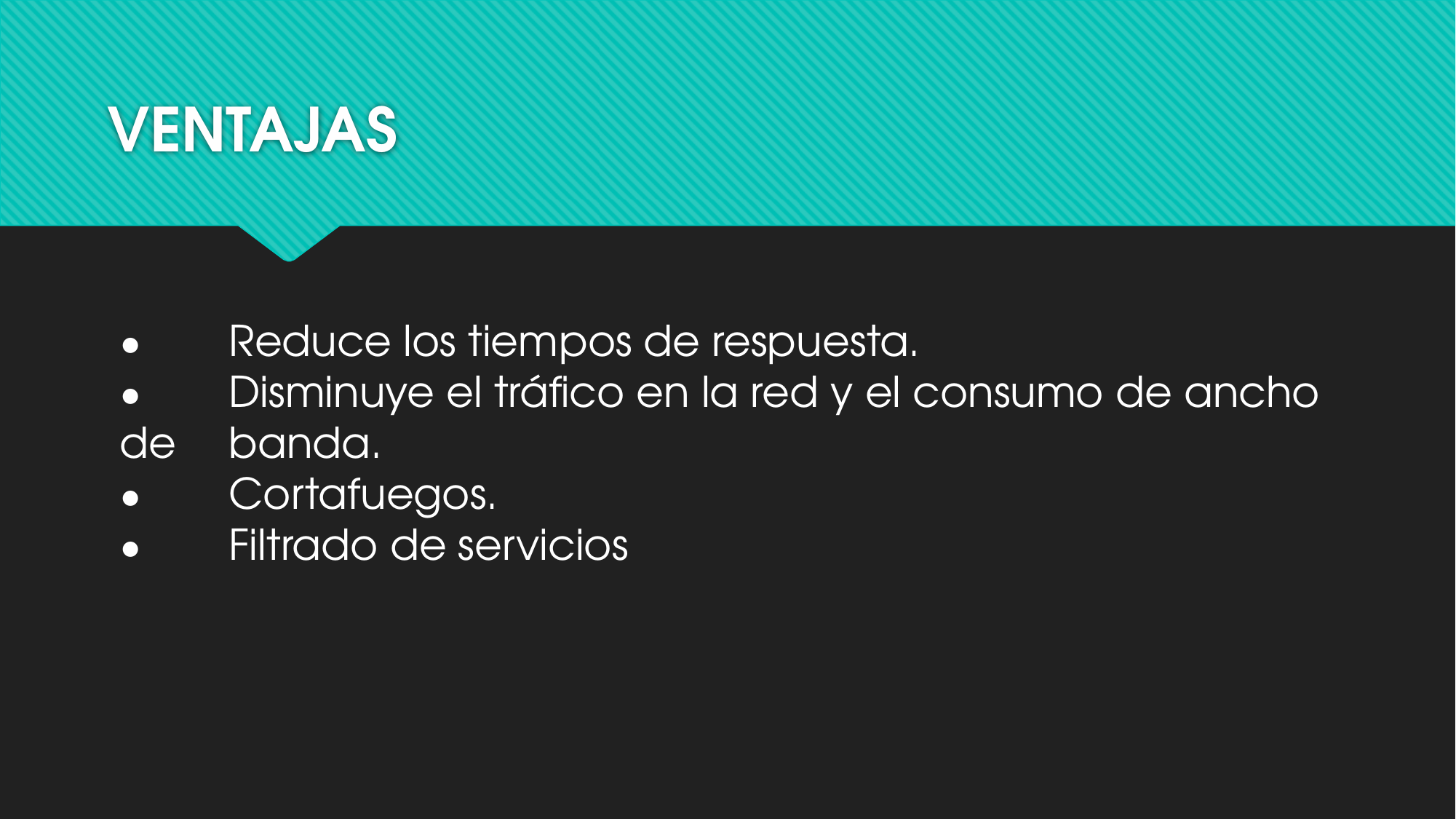

# VENTAJAS
•	Reduce los tiempos de respuesta.
•	Disminuye el tráfico en la red y el consumo de ancho de 	banda.
•	Cortafuegos.
•	Filtrado de servicios